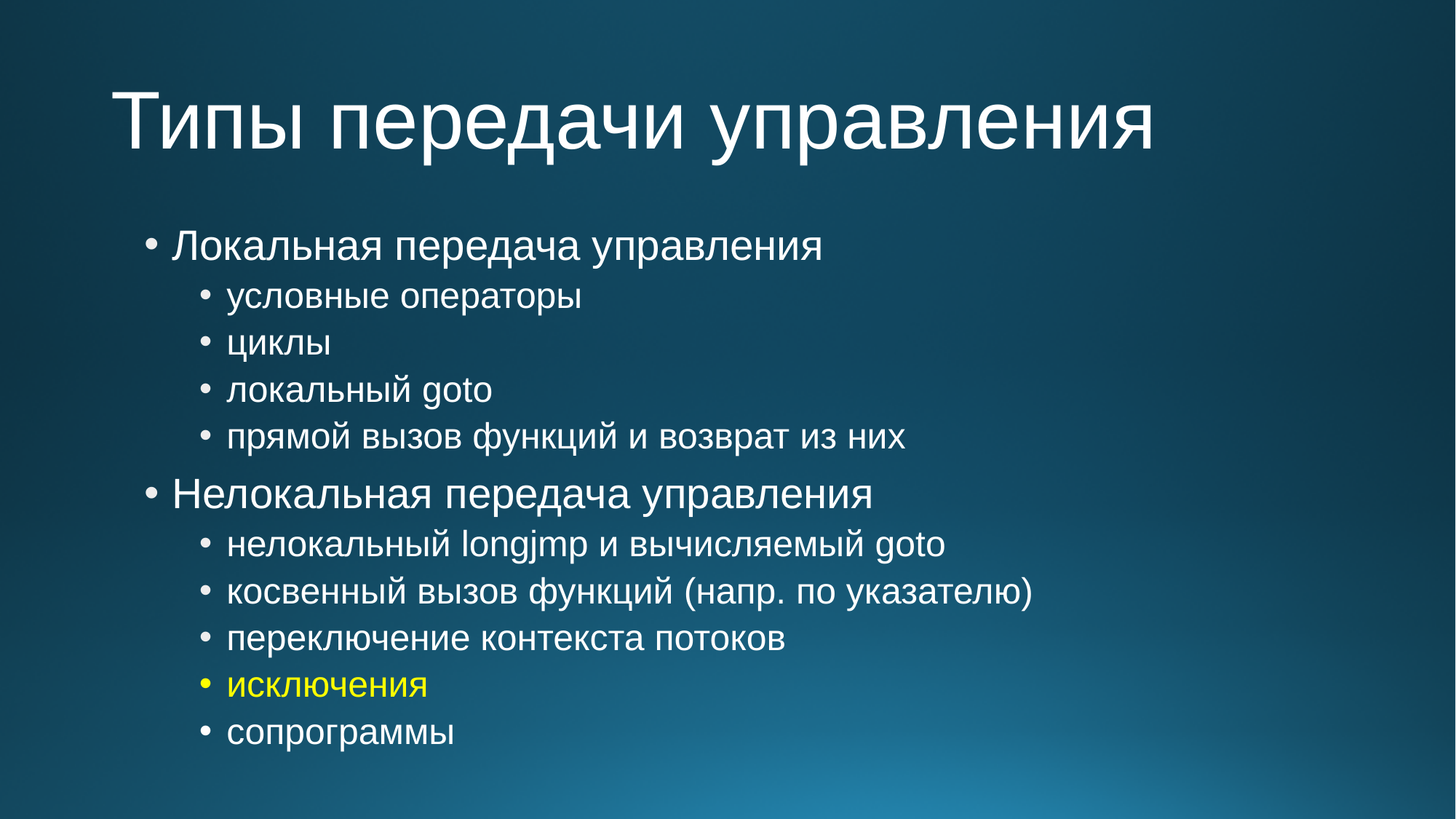

# Типы передачи управления
Локальная передача управления
условные операторы
циклы
локальный goto
прямой вызов функций и возврат из них
Нелокальная передача управления
нелокальный longjmp и вычисляемый goto
косвенный вызов функций (напр. по указателю)
переключение контекста потоков
исключения
сопрограммы